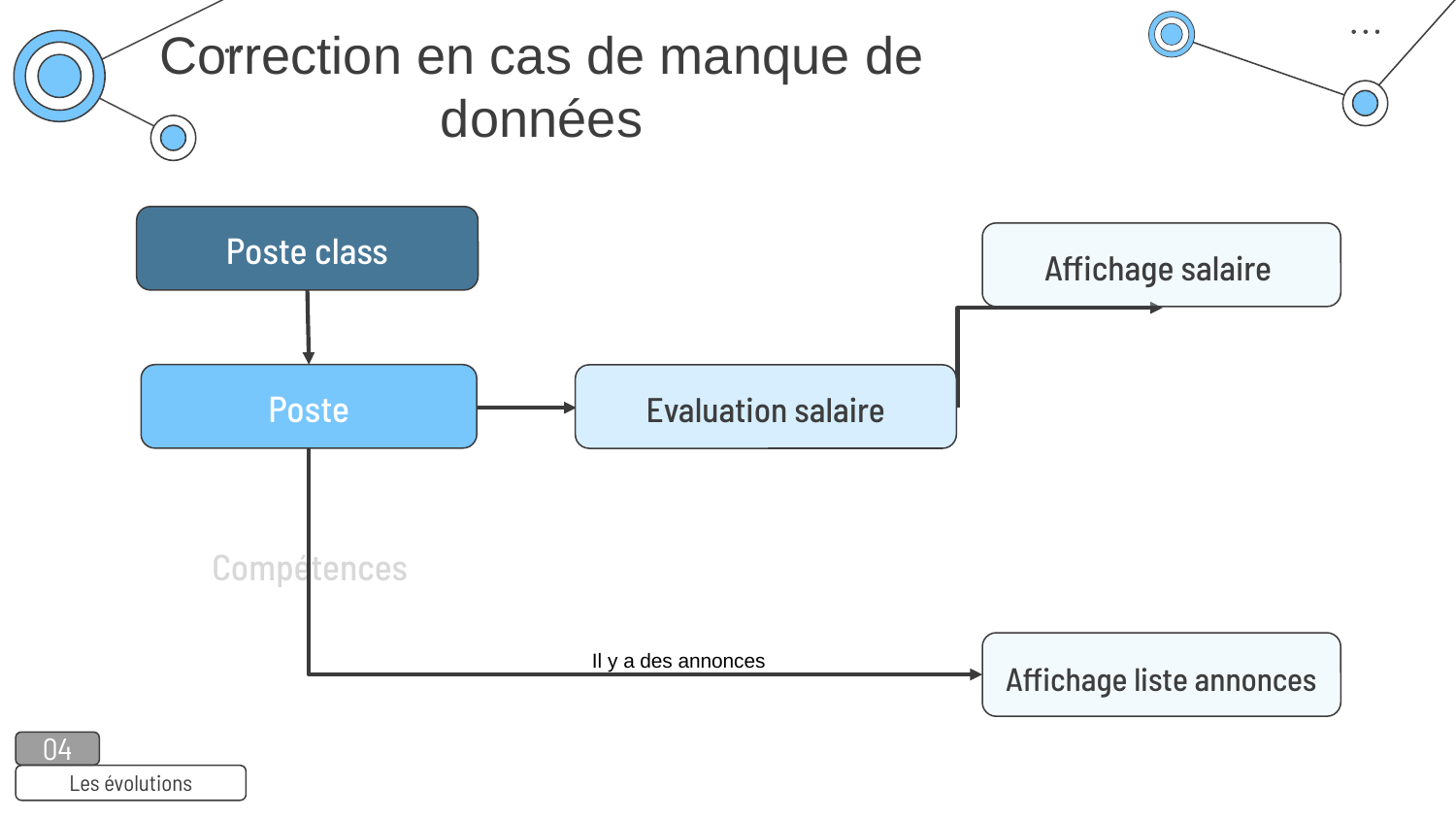

# Correction en cas de manque de données

Poste class
Affichage salaire
Poste
Evaluation salaire
Compétences
Affichage liste annonces
Il y a des annonces
04
Les évolutions